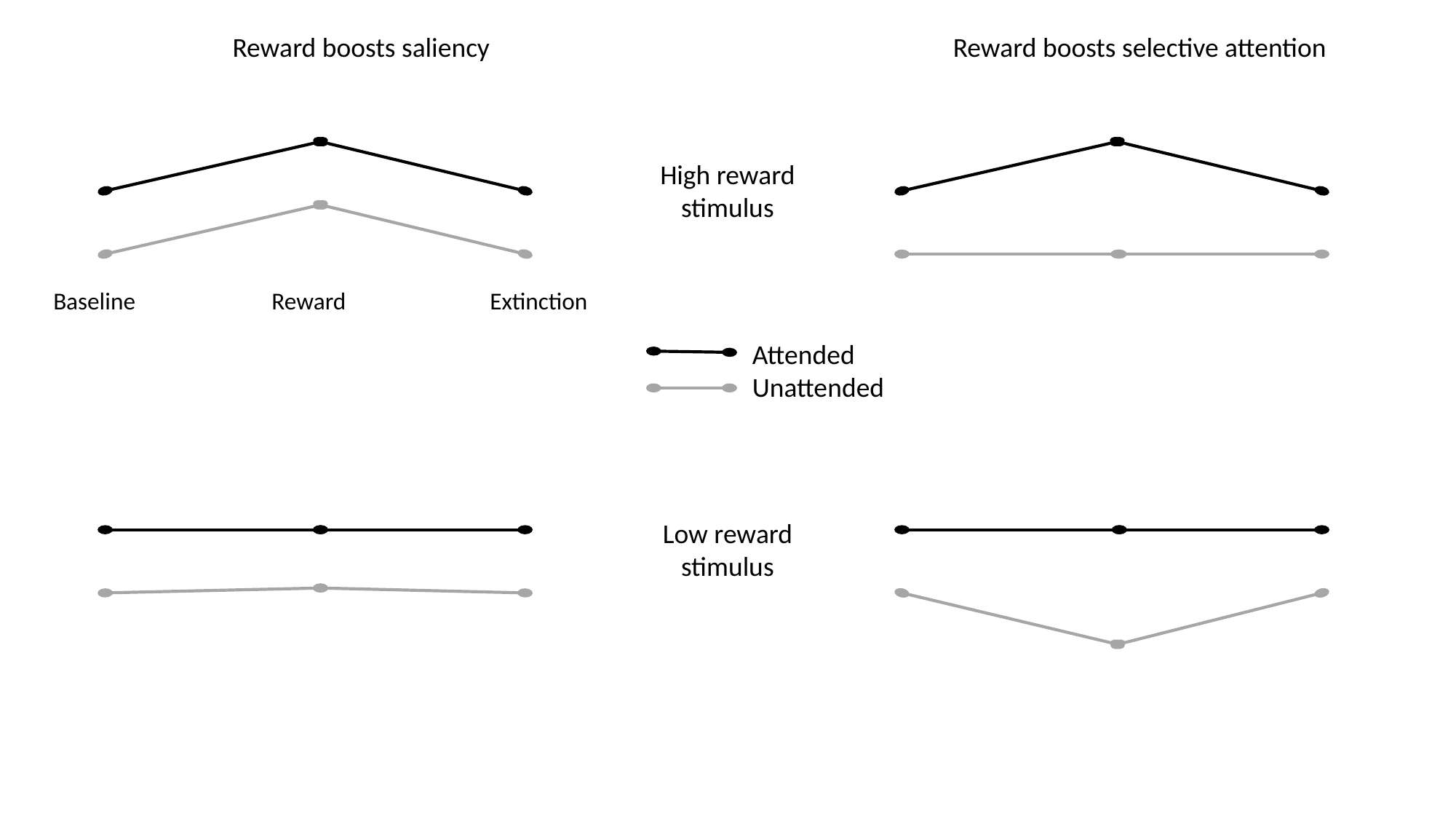

Reward boosts saliency
Reward boosts selective attention
High reward stimulus
Baseline		Reward		Extinction
Attended
Unattended
Low reward stimulus